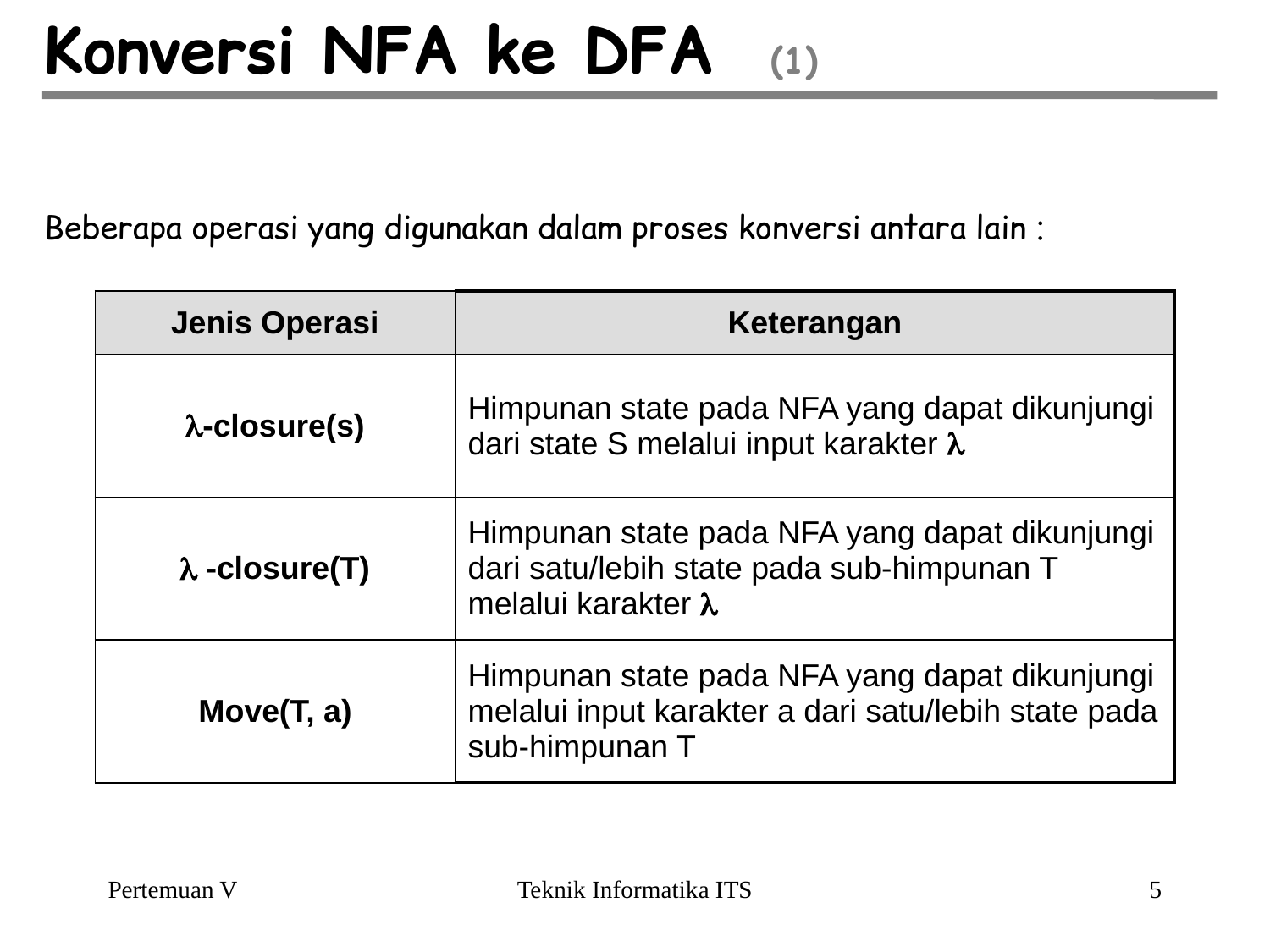

# Konversi NFA ke DFA  (1)

Beberapa operasi yang digunakan dalam proses konversi antara lain :
| Jenis Operasi | Keterangan |
| --- | --- |
| λ-closure(s) | Himpunan state pada NFA yang dapat dikunjungi dari state S melalui input karakter λ |
| λ -closure(T) | Himpunan state pada NFA yang dapat dikunjungi dari satu/lebih state pada sub-himpunan T melalui karakter λ |
| Move(T, a) | Himpunan state pada NFA yang dapat dikunjungi melalui input karakter a dari satu/lebih state pada sub-himpunan T |
Pertemuan V
Teknik Informatika ITS
5